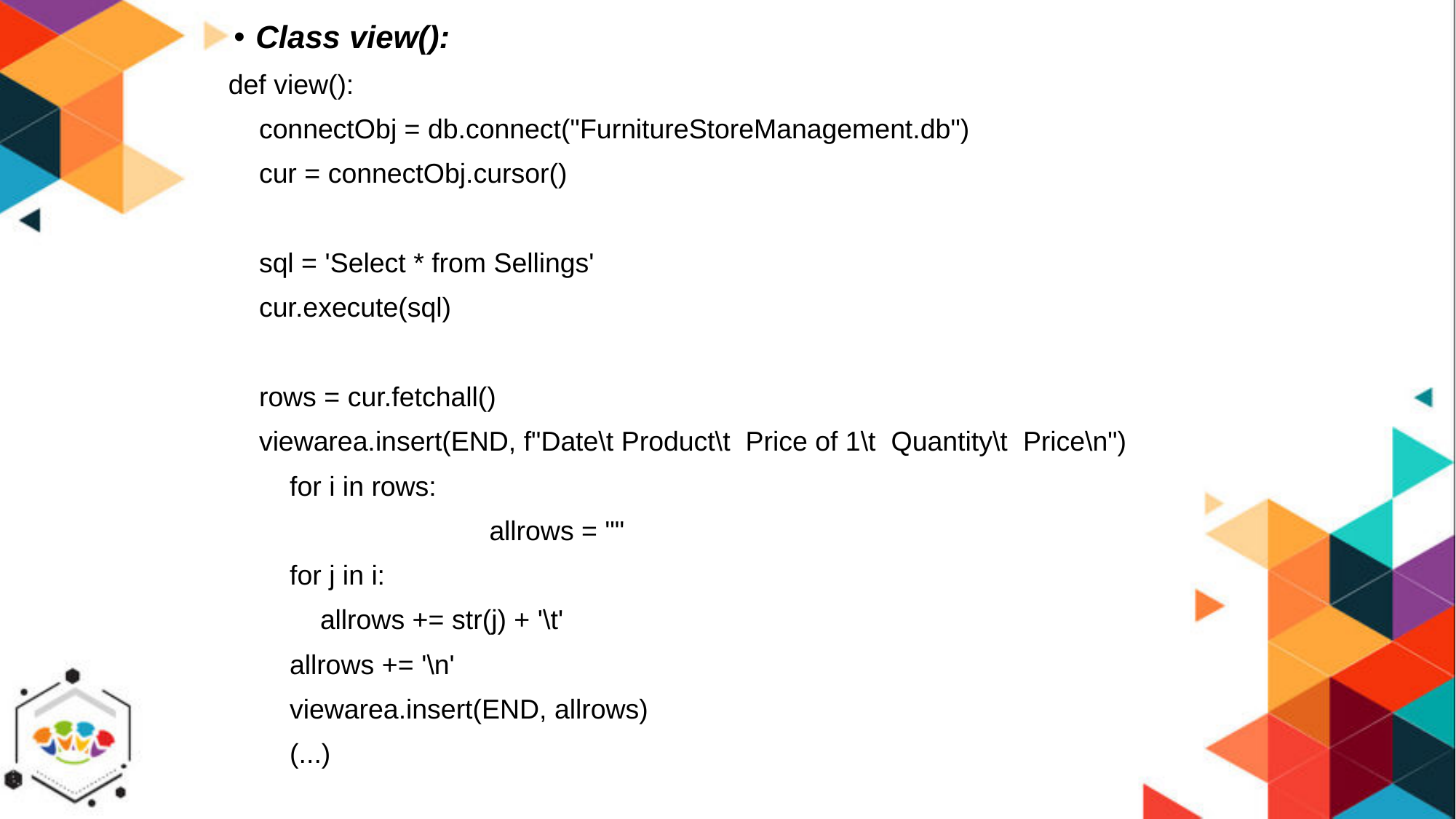

Class view():
def view():
    connectObj = db.connect("FurnitureStoreManagement.db")
    cur = connectObj.cursor()

    sql = 'Select * from Sellings'
    cur.execute(sql)

    rows = cur.fetchall()
    viewarea.insert(END, f"Date\t Product\t  Price of 1\t  Quantity\t  Price\n")
        for i in rows:
      		  allrows = ""
        for j in i:
            allrows += str(j) + '\t'
        allrows += '\n'
        viewarea.insert(END, allrows)
        (...)